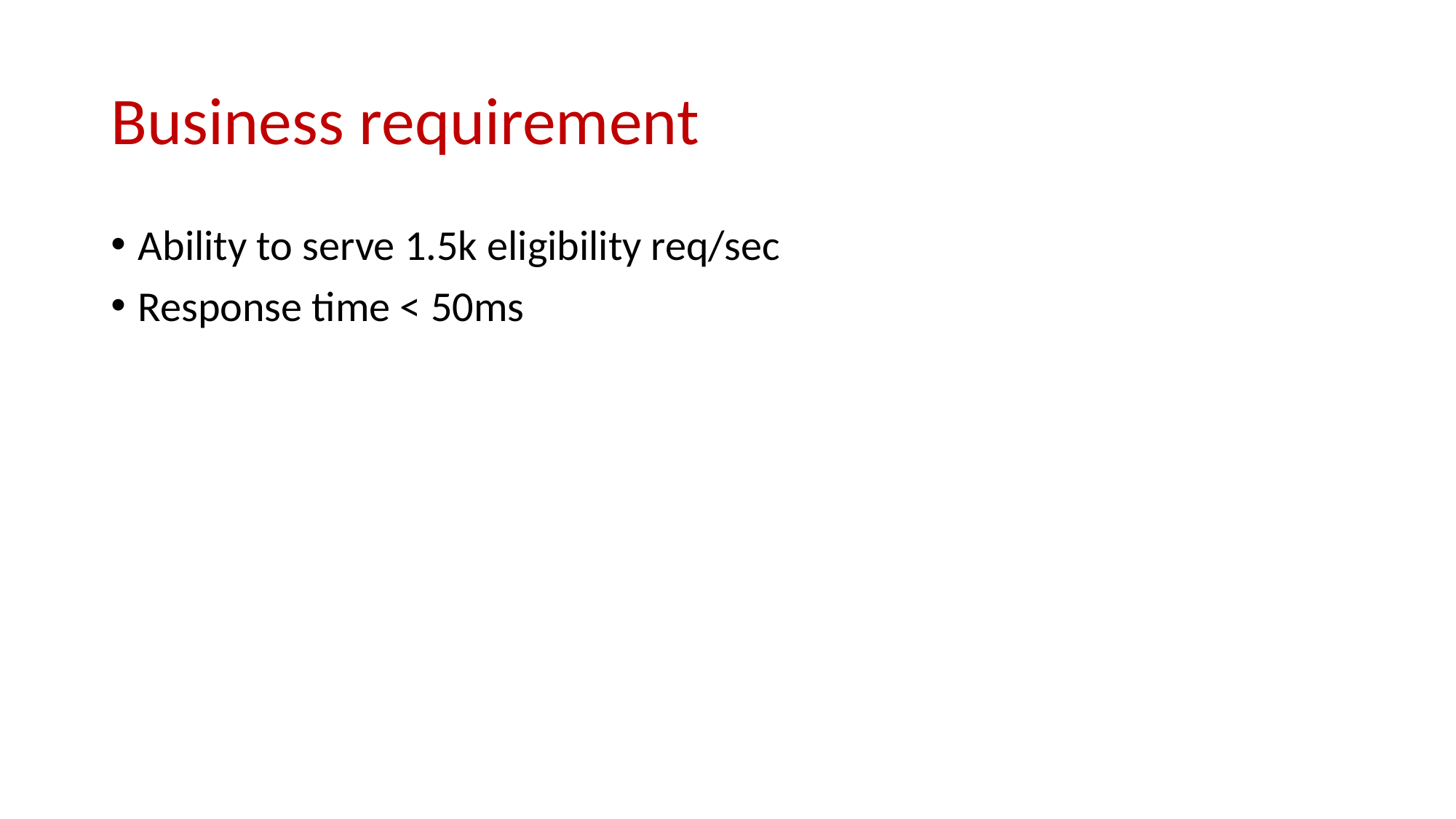

# Business requirement
Ability to serve 1.5k eligibility req/sec
Response time < 50ms